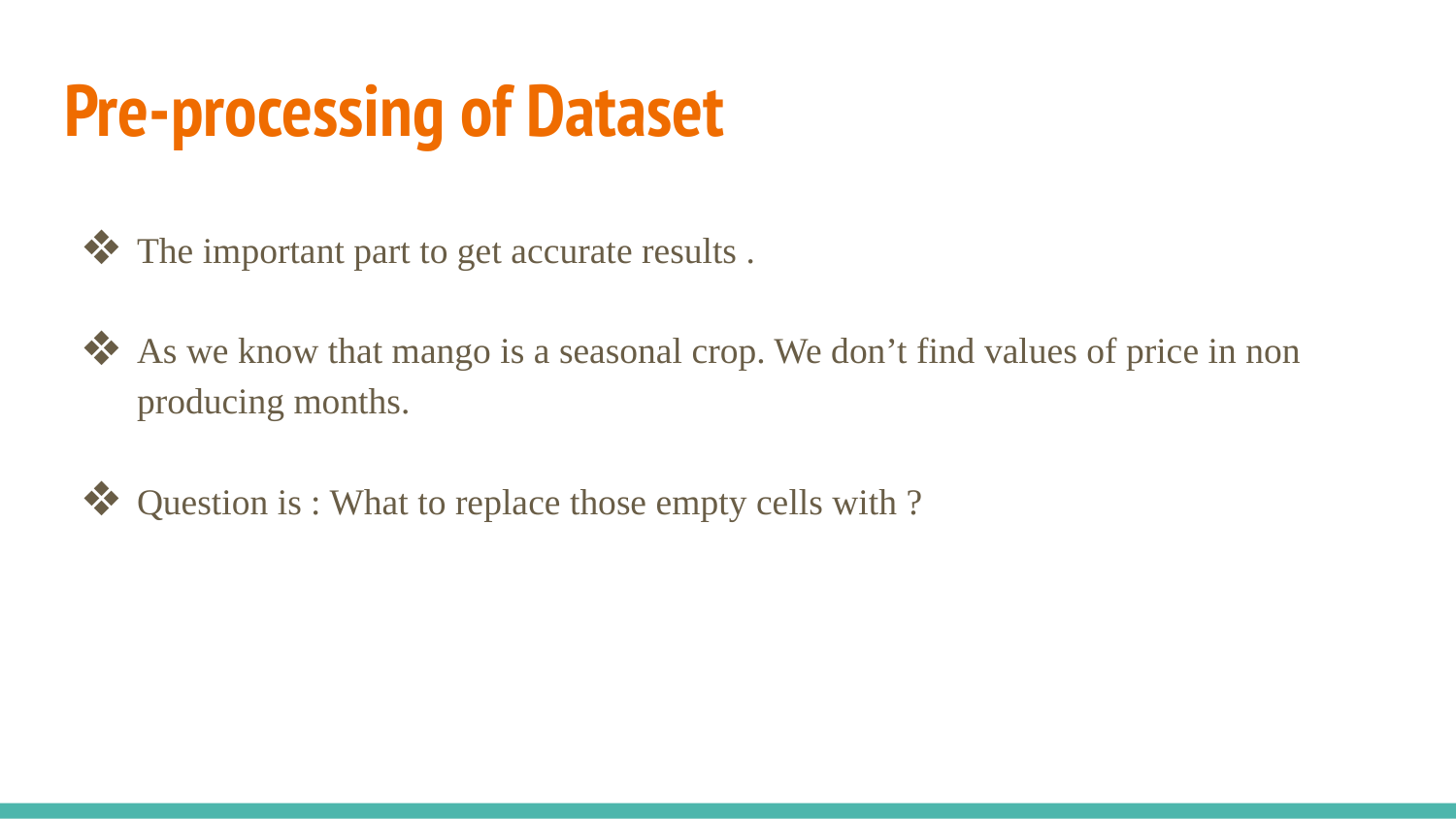

# Pre-processing of Dataset
The important part to get accurate results .

As we know that mango is a seasonal crop. We don’t find values of price in non producing months.

Question is : What to replace those empty cells with ?